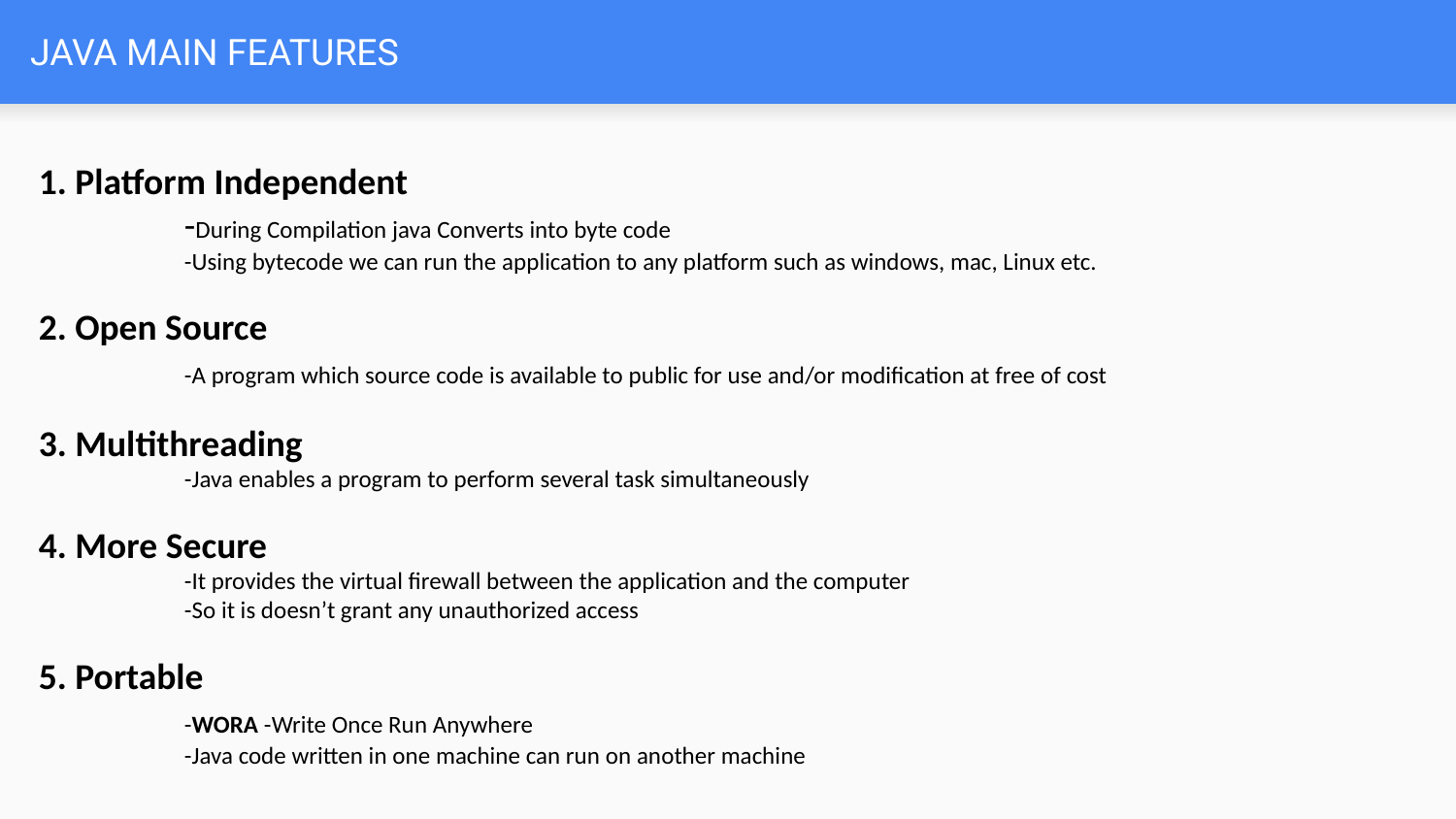

# JAVA MAIN FEATURES
1. Platform Independent
	-During Compilation java Converts into byte code
	-Using bytecode we can run the application to any platform such as windows, mac, Linux etc.

2. Open Source
	-A program which source code is available to public for use and/or modification at free of cost

3. Multithreading
	-Java enables a program to perform several task simultaneously

4. More Secure
	-It provides the virtual firewall between the application and the computer
	-So it is doesn’t grant any unauthorized access

5. Portable
	-WORA -Write Once Run Anywhere
	-Java code written in one machine can run on another machine